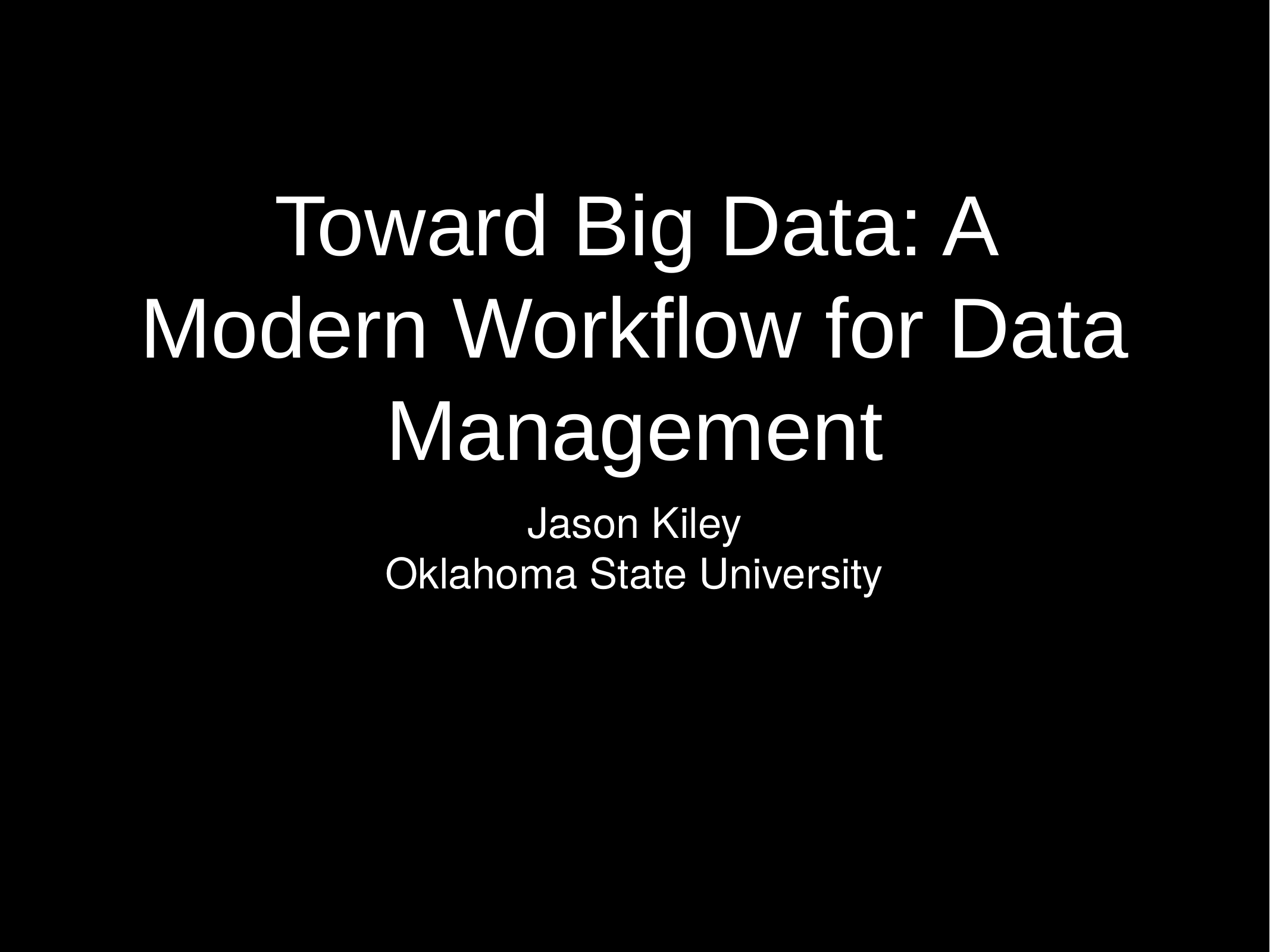

# Toward Big Data: A Modern Workflow for Data Management
Jason Kiley
Oklahoma State University